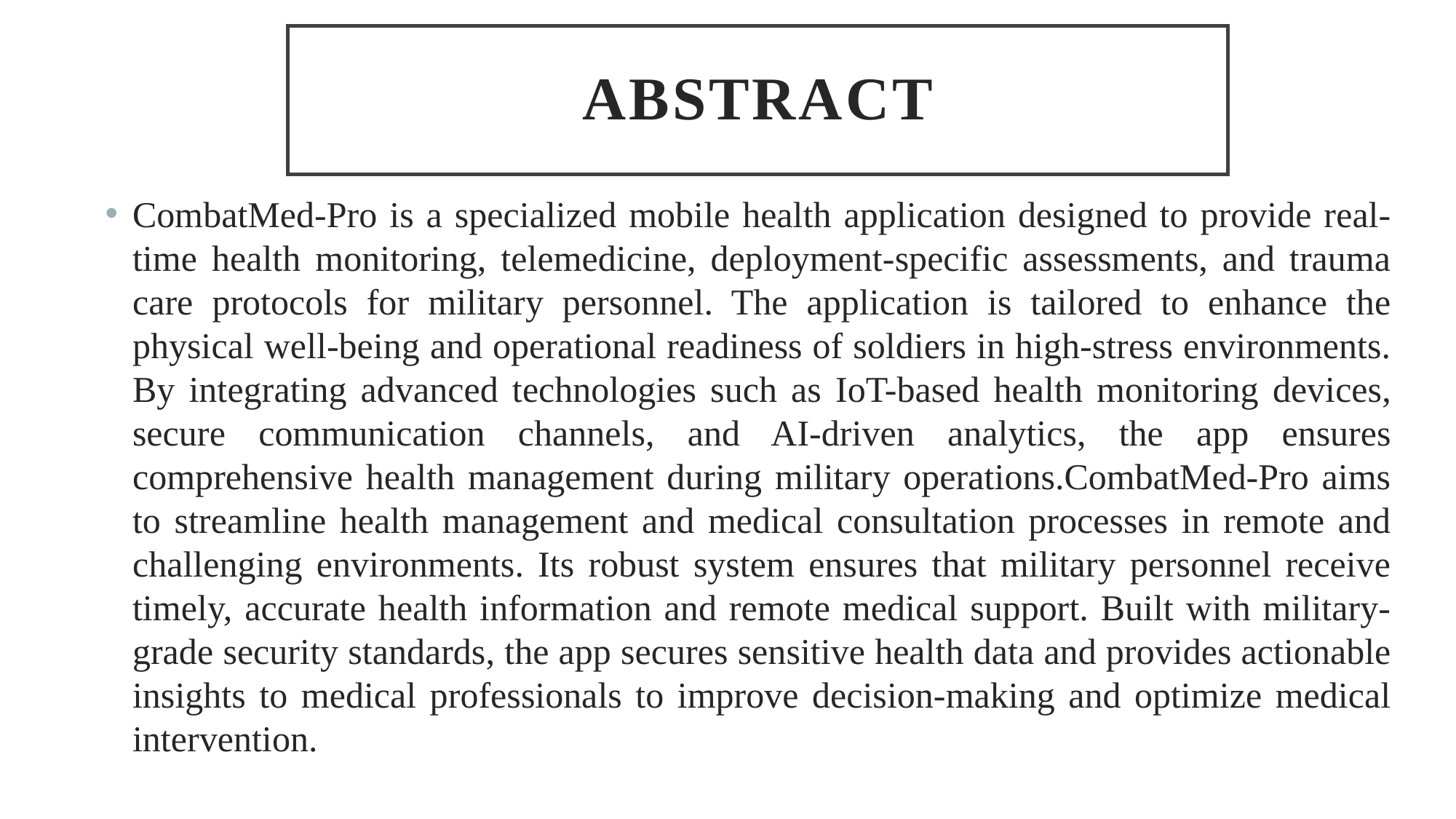

# ABSTRACT
CombatMed-Pro is a specialized mobile health application designed to provide real-time health monitoring, telemedicine, deployment-specific assessments, and trauma care protocols for military personnel. The application is tailored to enhance the physical well-being and operational readiness of soldiers in high-stress environments. By integrating advanced technologies such as IoT-based health monitoring devices, secure communication channels, and AI-driven analytics, the app ensures comprehensive health management during military operations.CombatMed-Pro aims to streamline health management and medical consultation processes in remote and challenging environments. Its robust system ensures that military personnel receive timely, accurate health information and remote medical support. Built with military-grade security standards, the app secures sensitive health data and provides actionable insights to medical professionals to improve decision-making and optimize medical intervention.